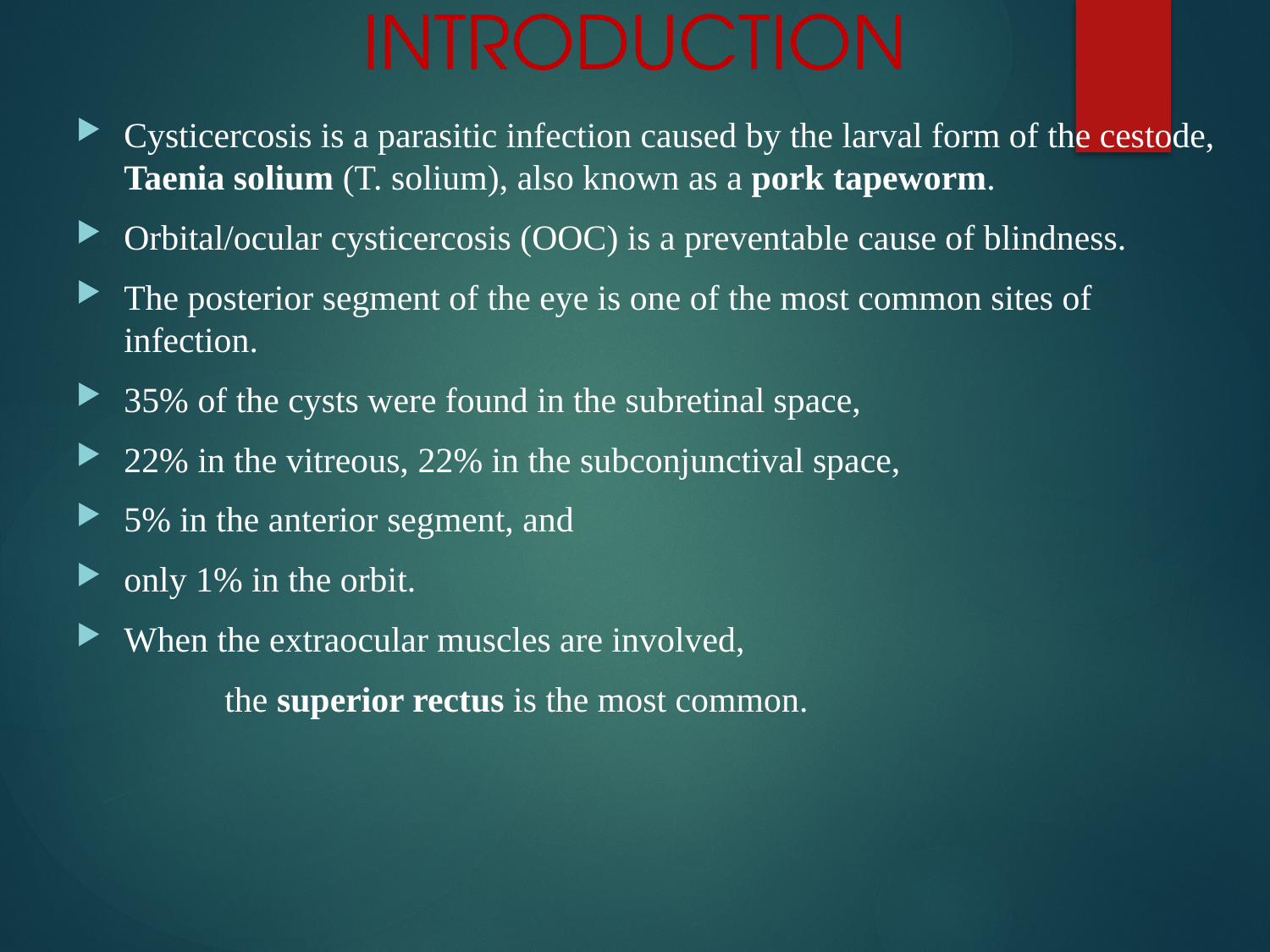

# INTRODUCTION
Cysticercosis is a parasitic infection caused by the larval form of the cestode, Taenia solium (T. solium), also known as a pork tapeworm.
Orbital/ocular cysticercosis (OOC) is a preventable cause of blindness.
The posterior segment of the eye is one of the most common sites of infection.
35% of the cysts were found in the subretinal space,
22% in the vitreous, 22% in the subconjunctival space,
5% in the anterior segment, and
only 1% in the orbit.
When the extraocular muscles are involved,
               the superior rectus is the most common.